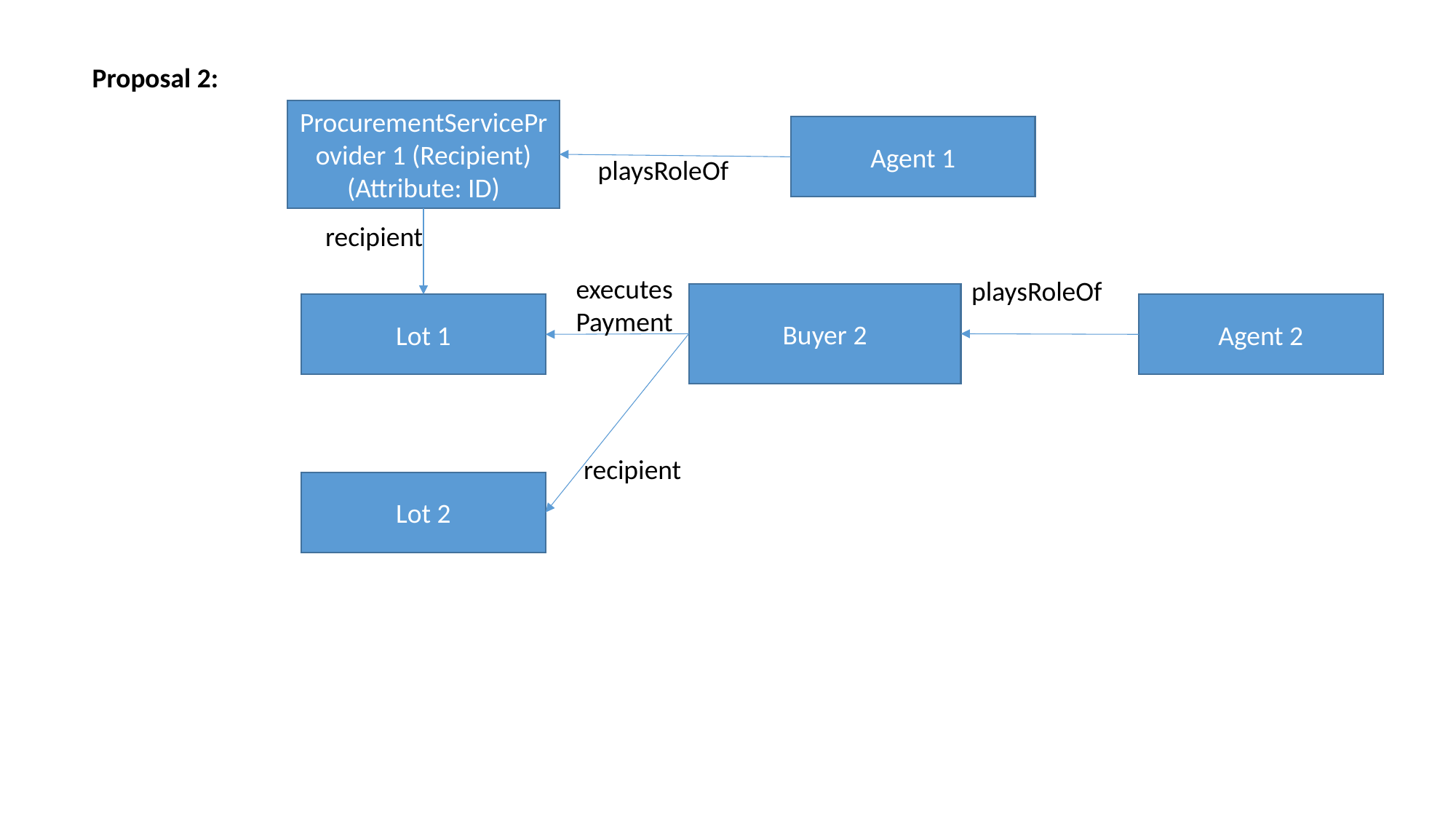

Proposal 2:
ProcurementServiceProvider 1 (Recipient) (Attribute: ID)
Agent 1
playsRoleOf
recipient
executesPayment
playsRoleOf
Buyer 2
Lot 1
Agent 2
recipient
Lot 2